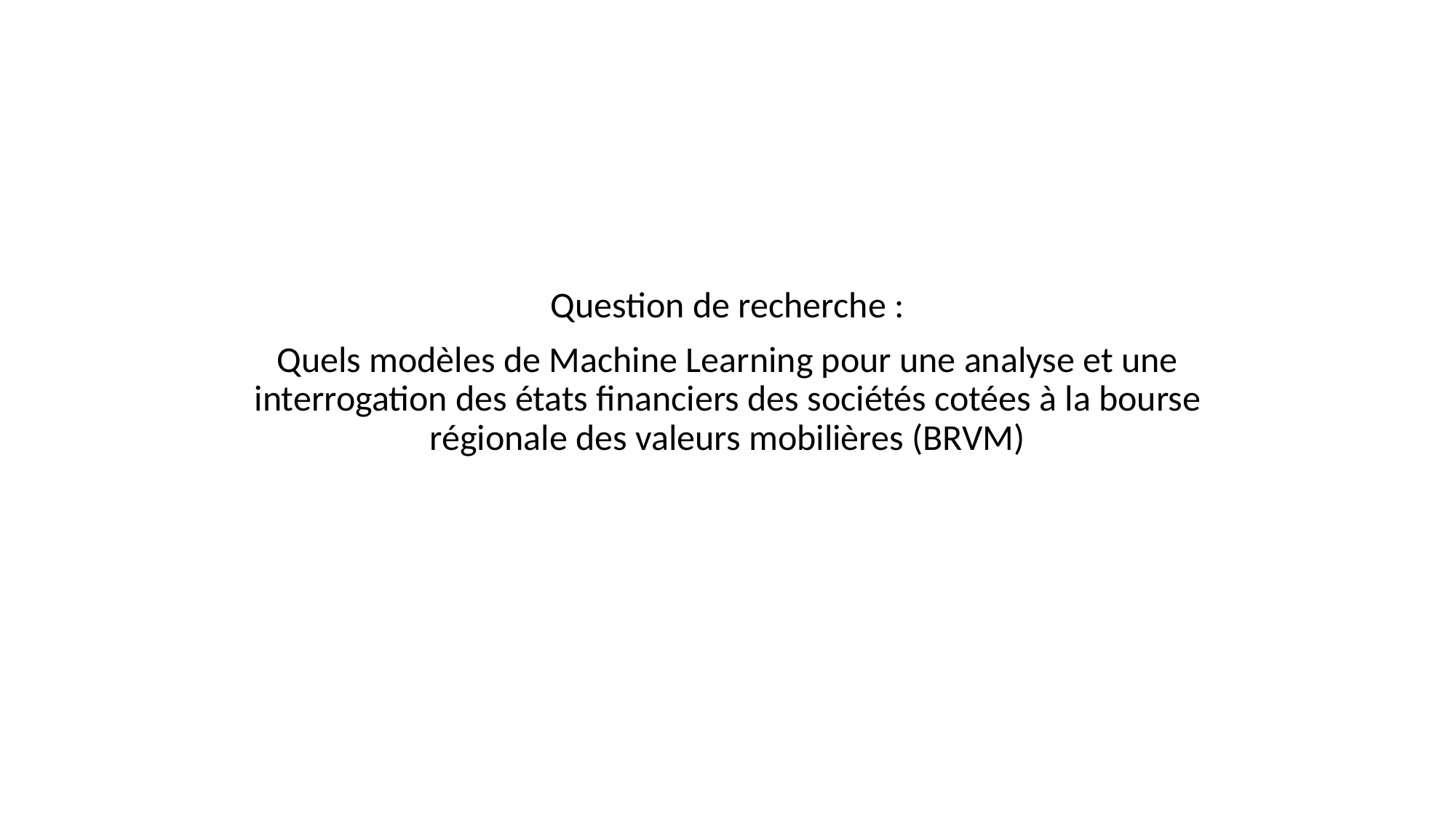

Question de recherche :
Quels modèles de Machine Learning pour une analyse et une interrogation des états financiers des sociétés cotées à la bourse régionale des valeurs mobilières (BRVM)